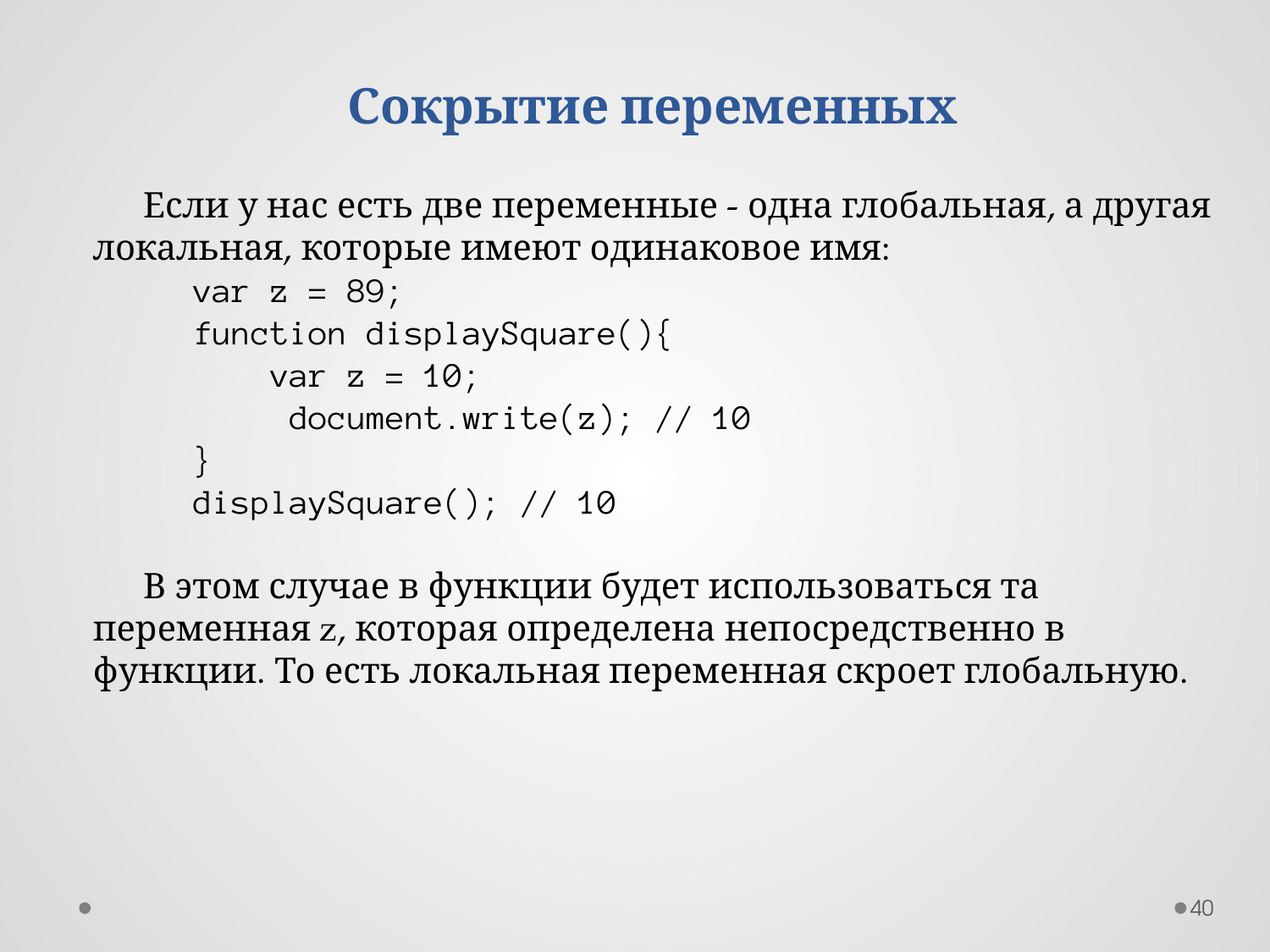

Сокрытие переменных
Если у нас есть две переменные - одна глобальная, а другая локальная, которые имеют одинаковое имя:
var z = 89;
function displaySquare(){
    var z = 10;
     document.write(z); // 10
}
displaySquare(); // 10

В этом случае в функции будет использоваться та переменная z, которая определена непосредственно в функции. То есть локальная переменная скроет глобальную.
40